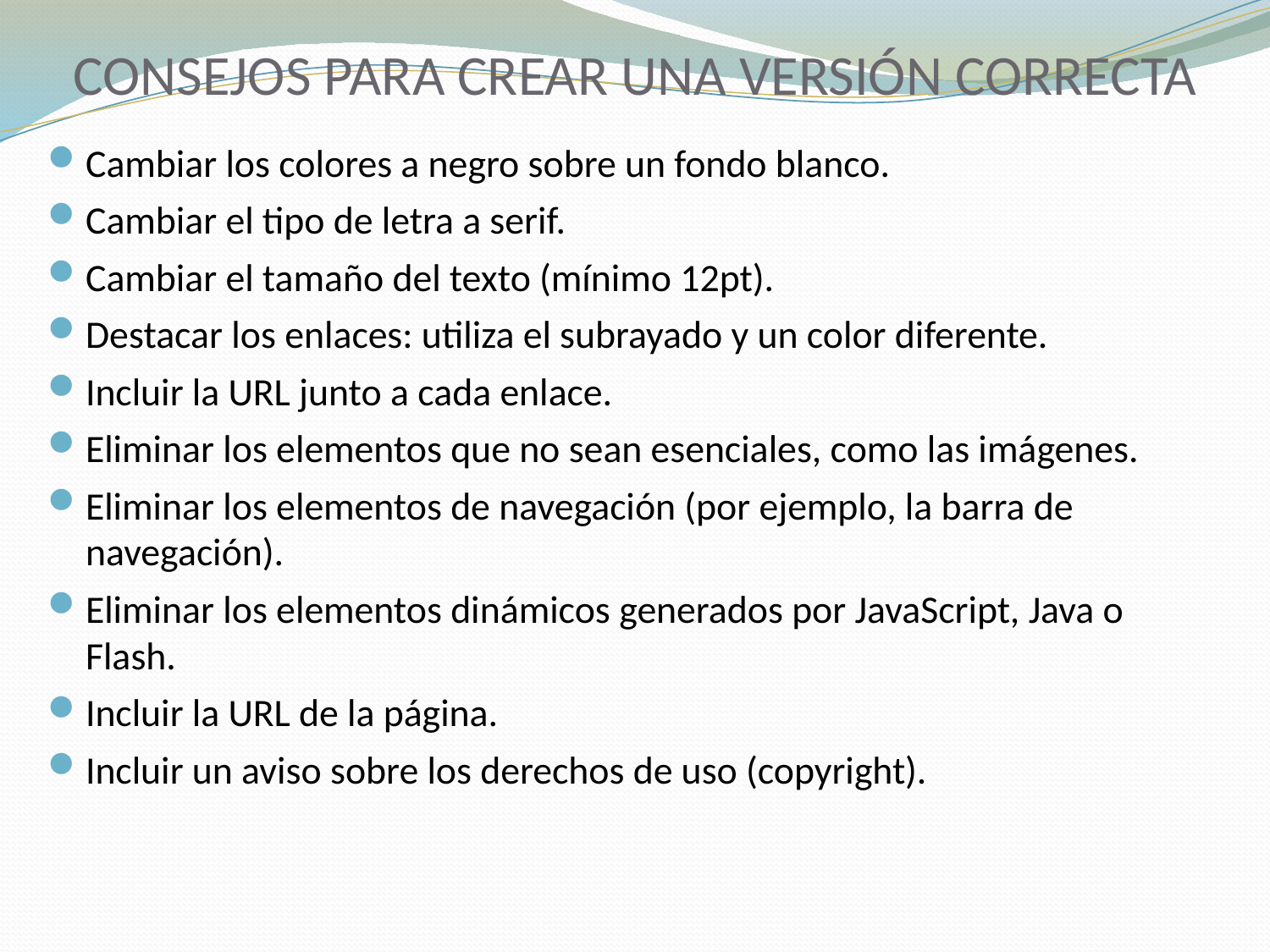

# CONSEJOS PARA CREAR UNA VERSIÓN CORRECTA
Cambiar los colores a negro sobre un fondo blanco.
Cambiar el tipo de letra a serif.
Cambiar el tamaño del texto (mínimo 12pt).
Destacar los enlaces: utiliza el subrayado y un color diferente.
Incluir la URL junto a cada enlace.
Eliminar los elementos que no sean esenciales, como las imágenes.
Eliminar los elementos de navegación (por ejemplo, la barra de navegación).
Eliminar los elementos dinámicos generados por JavaScript, Java o Flash.
Incluir la URL de la página.
Incluir un aviso sobre los derechos de uso (copyright).